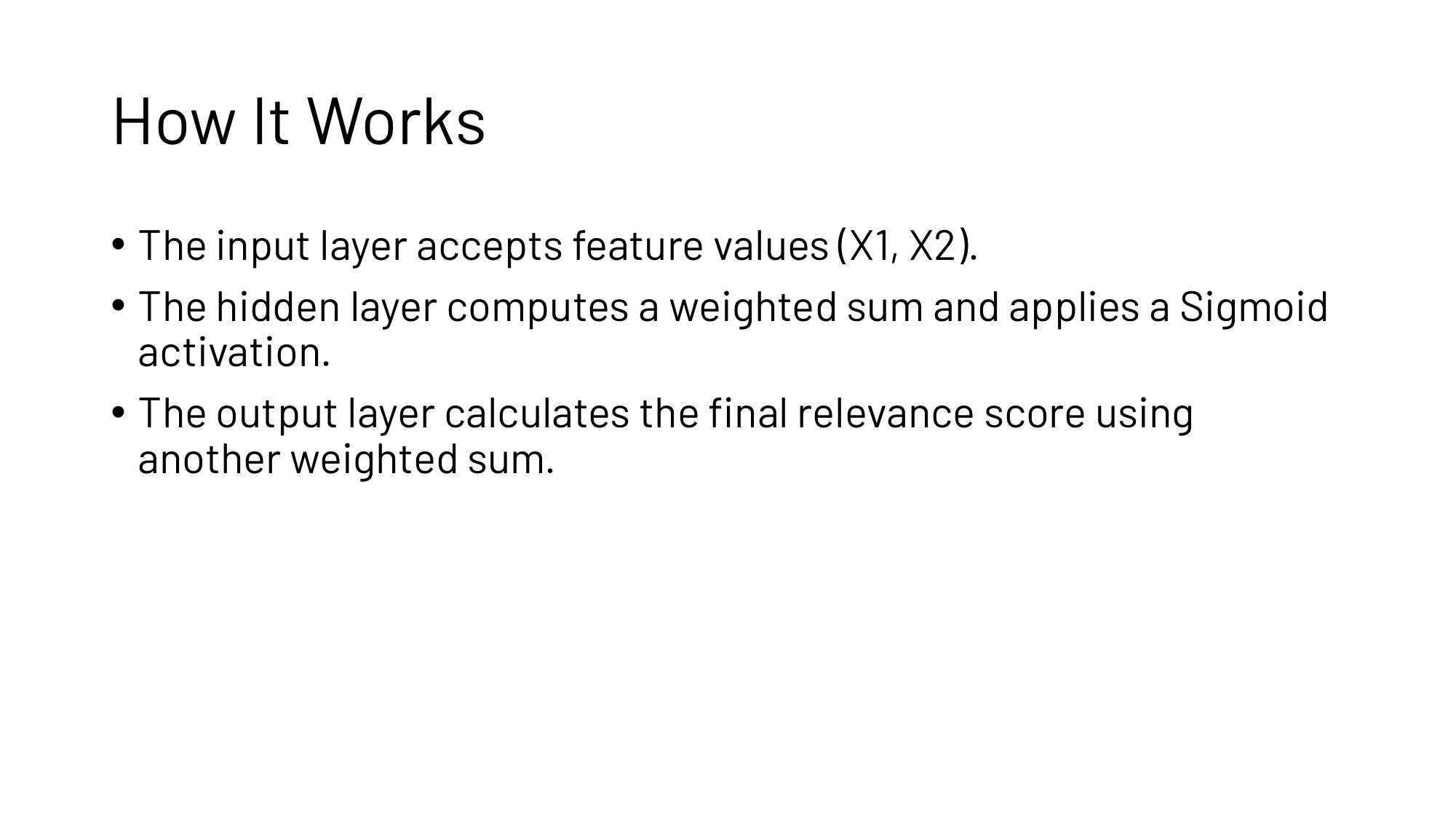

# How It Works
The input layer accepts feature values (X1, X2).
The hidden layer computes a weighted sum and applies a Sigmoid activation.
The output layer calculates the final relevance score using another weighted sum.